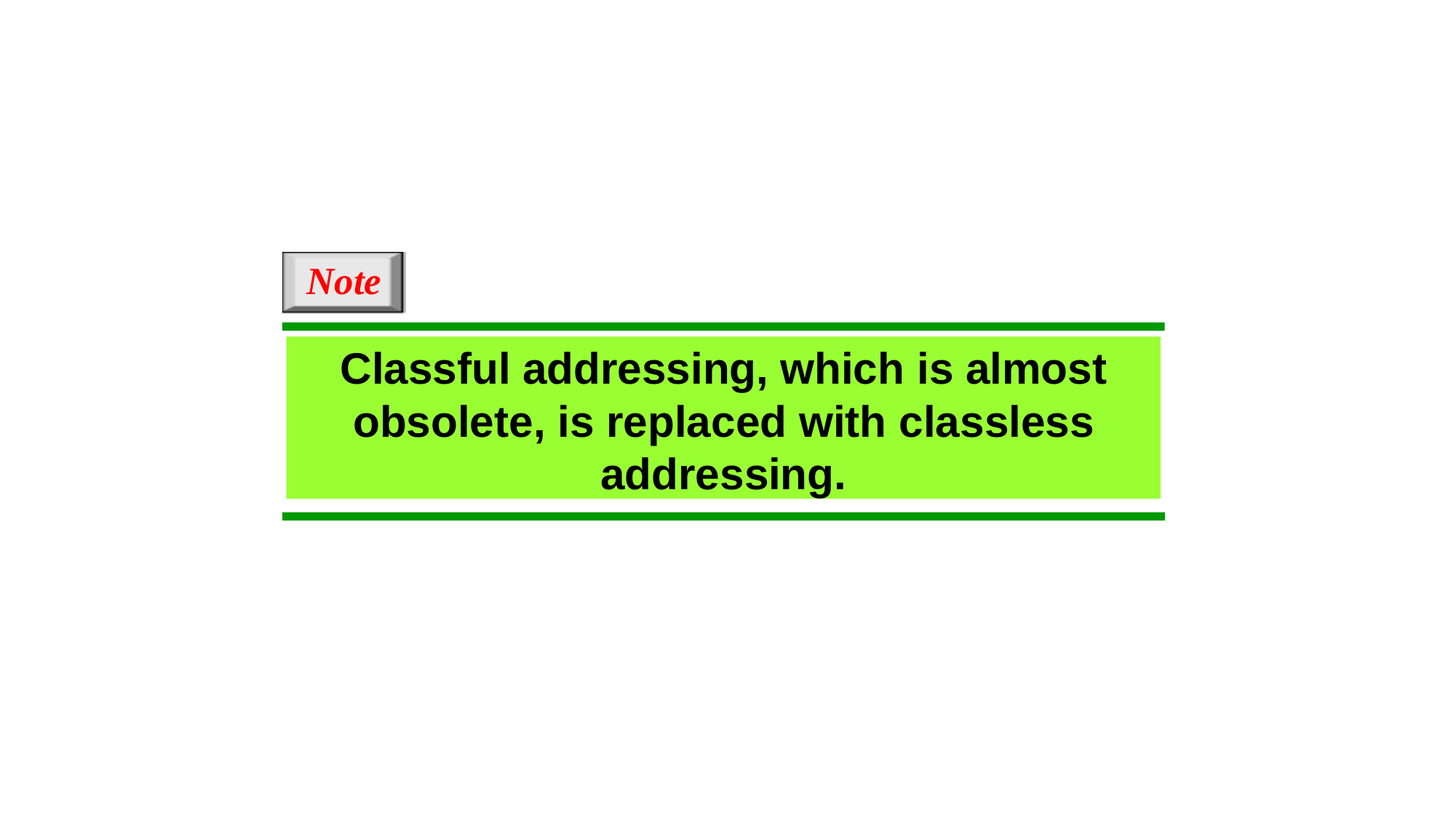

Note

Classful addressing, which is almost  obsolete, is replaced with classless  addressing.